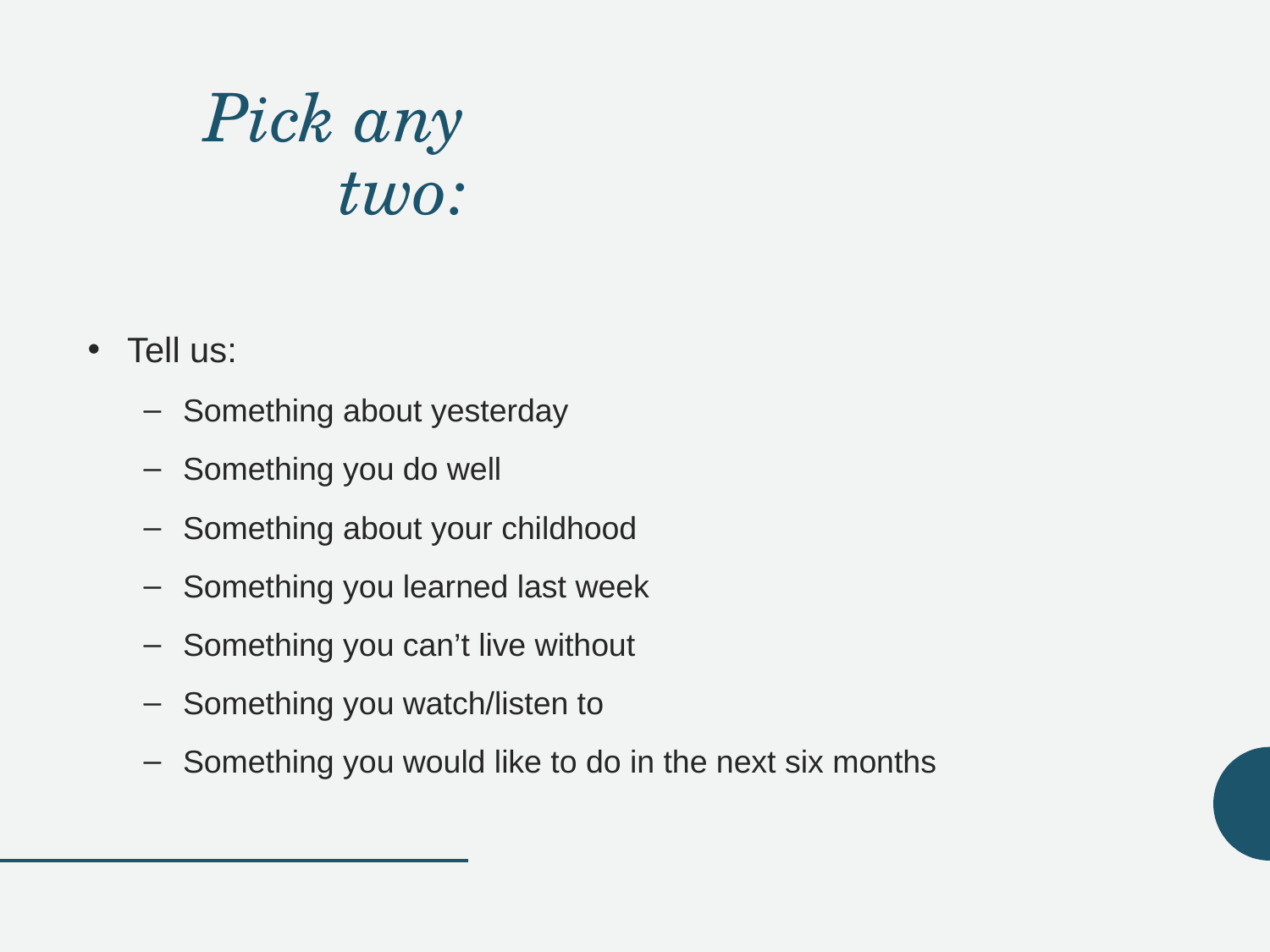

# Pick any two:
Tell us:
Something about yesterday
Something you do well
Something about your childhood
Something you learned last week
Something you can’t live without
Something you watch/listen to
Something you would like to do in the next six months